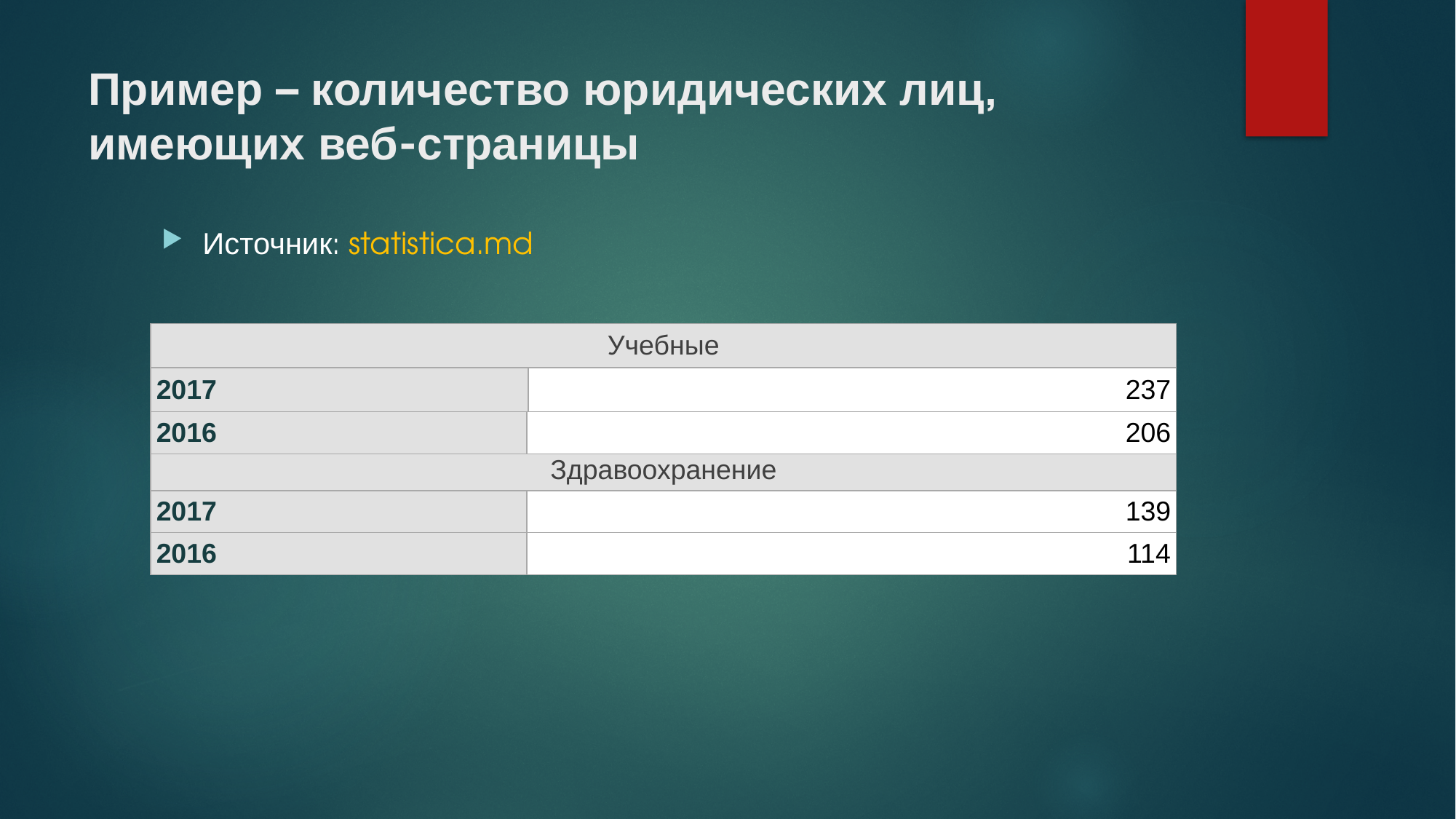

# Пример – количество юридических лиц, имеющих веб-страницы
Источник: statistica.md

| Учебные |  |
| --- | --- |
| 2017 | 237 |
| 2016 | 206 |
| --- | --- |
| Здравоохранение |  |
| 2017 | 139 |
| 2016 | 114 |